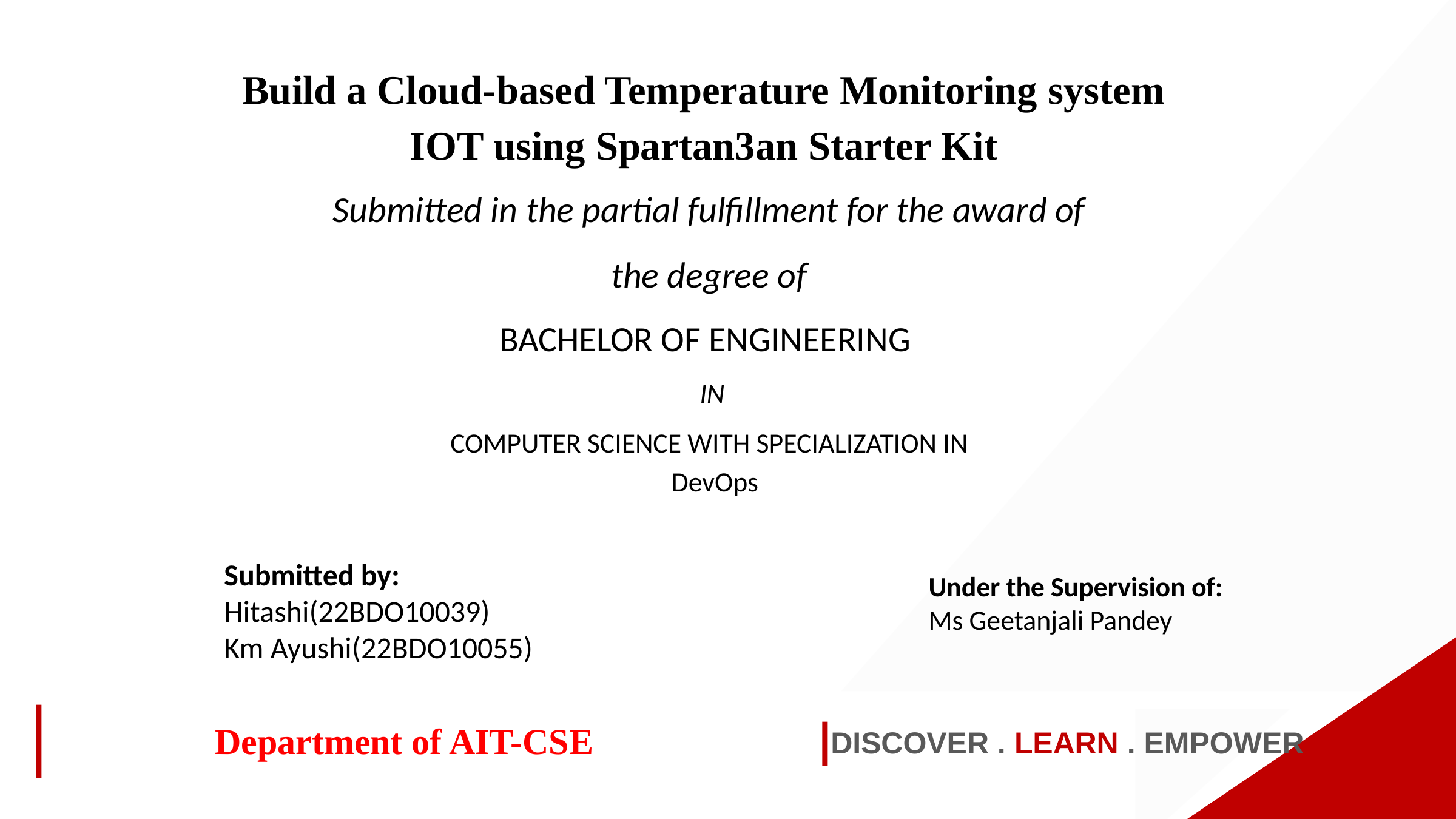

Build a Cloud-based Temperature Monitoring system IOT using Spartan3an Starter Kit
Submitted in the partial fulfillment for the award of the degree of
BACHELOR OF ENGINEERING
  IN
COMPUTER SCIENCE WITH SPECIALIZATION IN
DevOps
DevOps
Submitted by:
Hitashi(22BDO10039)
Km Ayushi(22BDO10055)

Under the Supervision of:
Ms Geetanjali Pandey

Department of AIT-CSE
DISCOVER . LEARN . EMPOWER